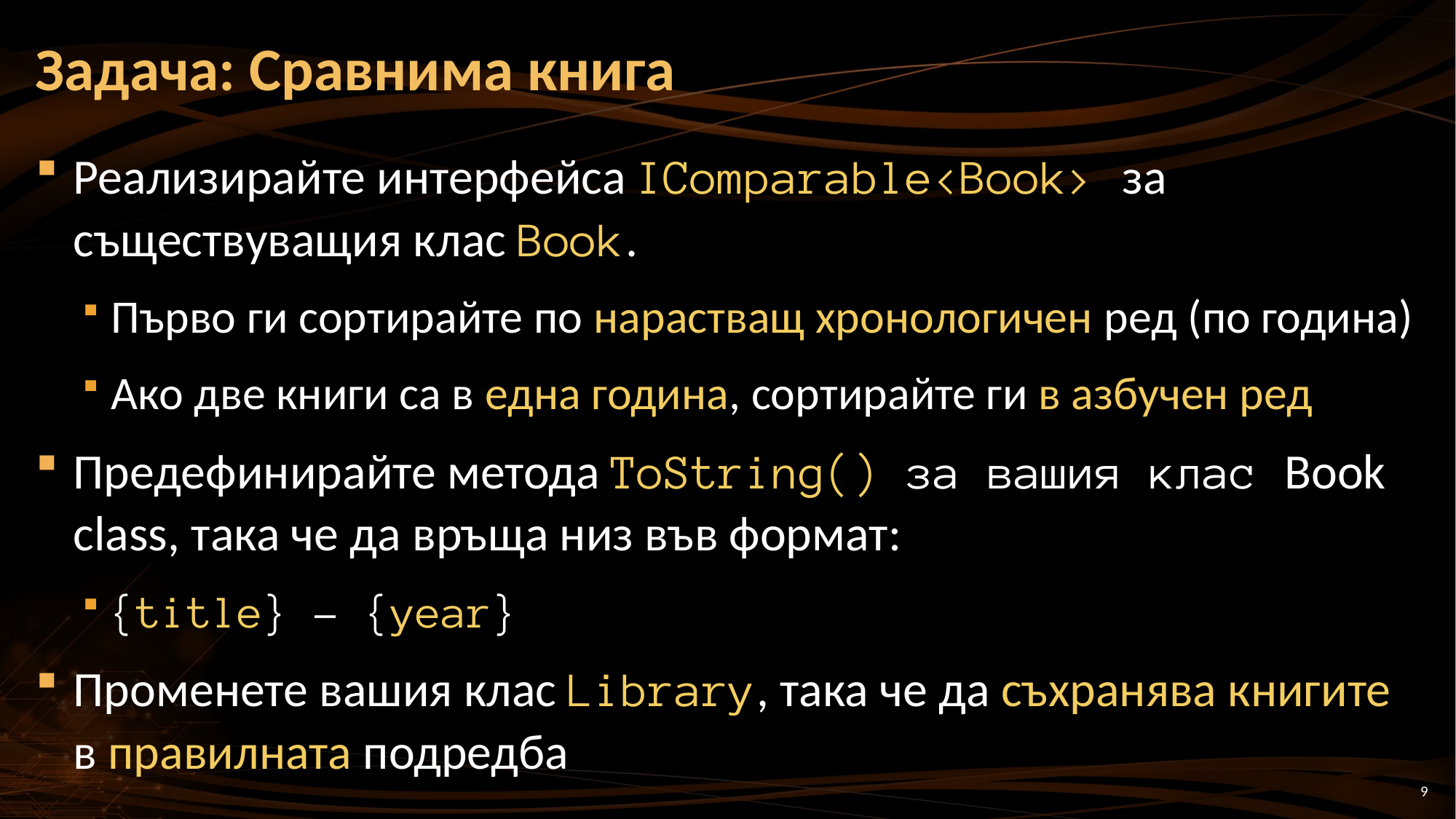

# Задача: Сравнима книга
Реализирайте интерфейса IComparable<Book> за съществуващия клас Book.
Първо ги сортирайте по нарастващ хронологичен ред (по година)
Ако две книги са в една година, сортирайте ги в азбучен ред
Предефинирайте метода ToString() за вашия клас Book class, така че да връща низ във формат:
{title} - {year}
Променете вашия клас Library, така че да съхранява книгите в правилната подредба

9